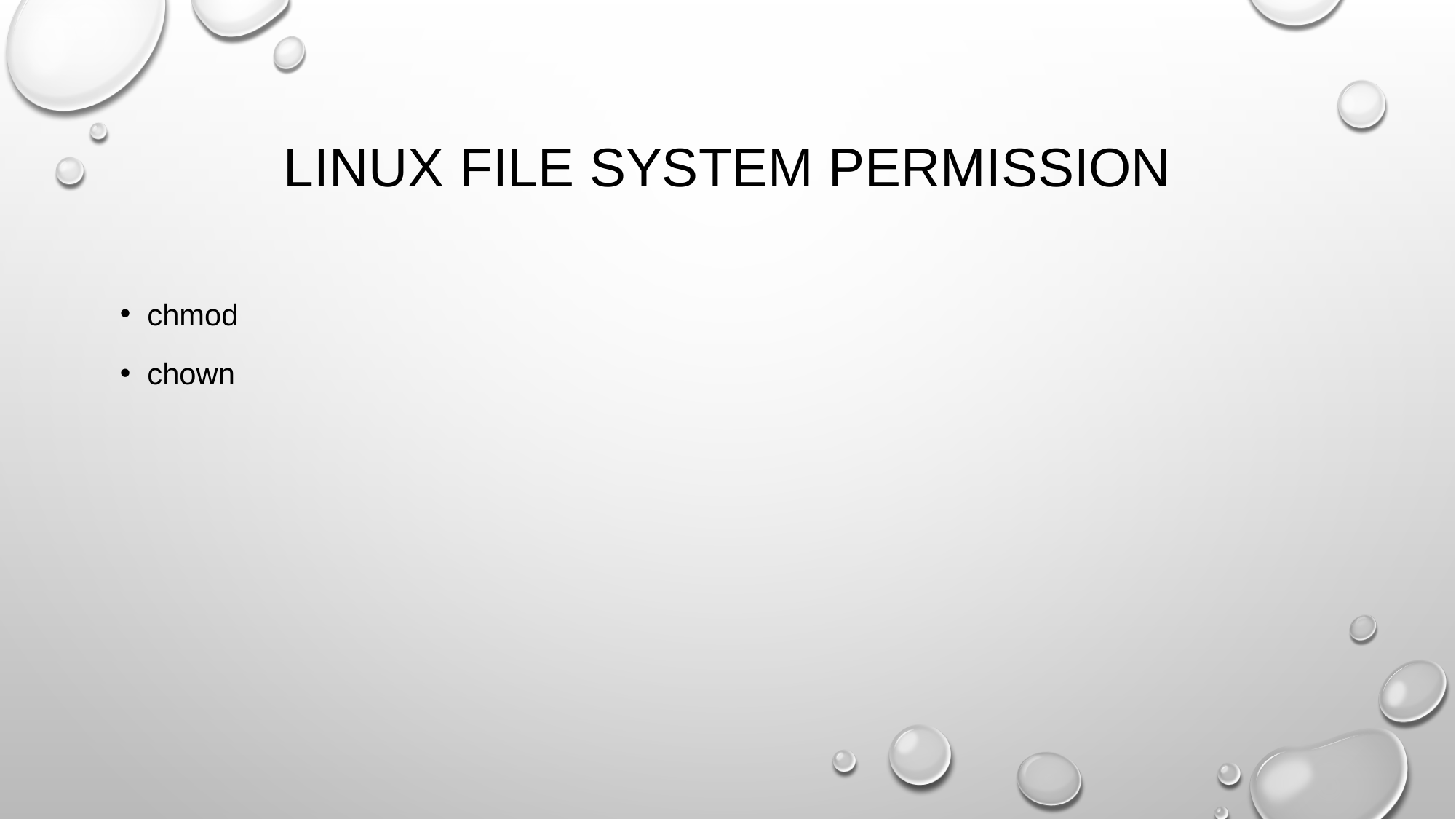

# linux file system permission
chmod
chown